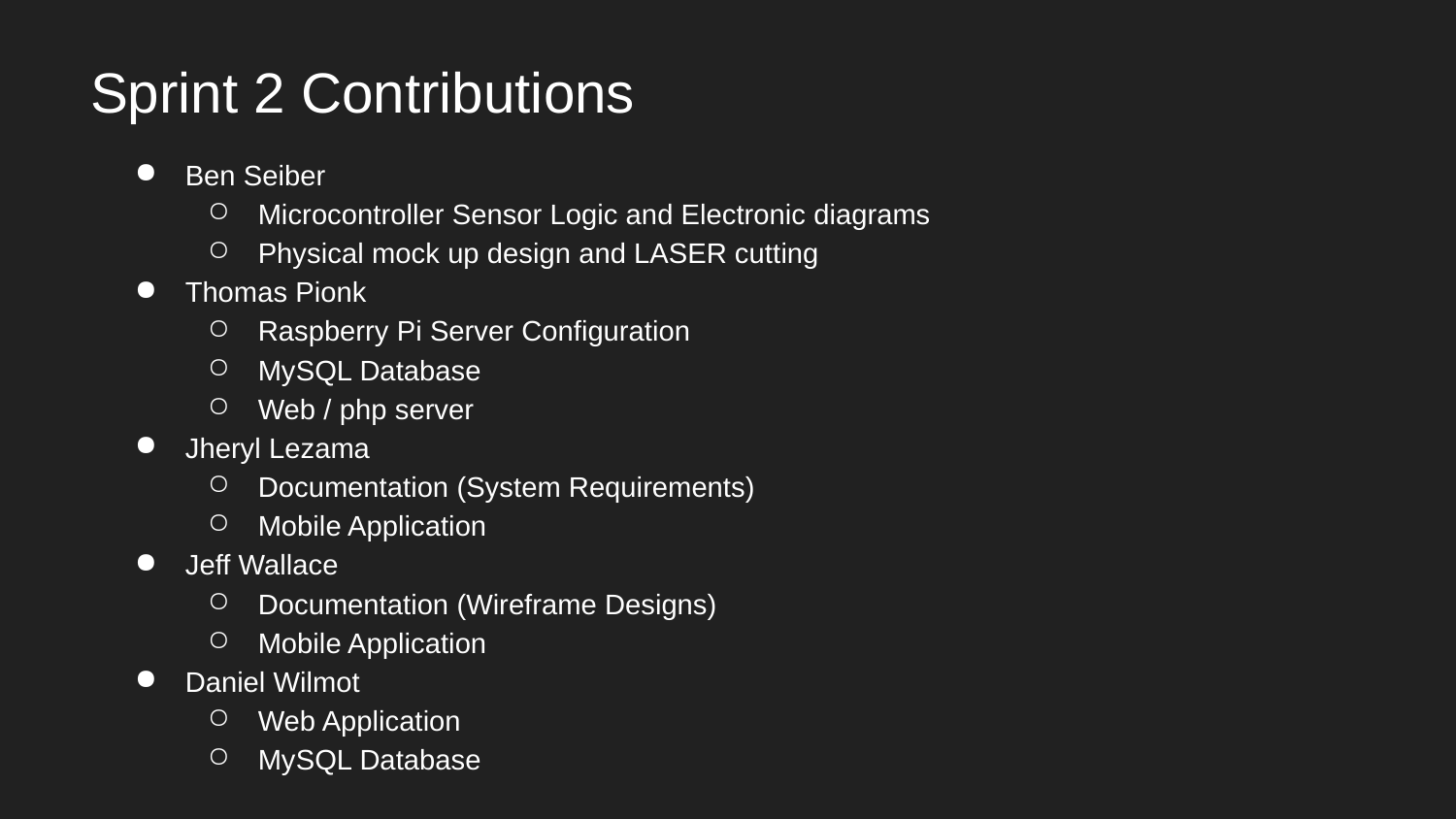

# Sprint 2 Contributions

Ben Seiber
Microcontroller Sensor Logic and Electronic diagrams
Physical mock up design and LASER cutting
Thomas Pionk
Raspberry Pi Server Configuration
MySQL Database
Web / php server
Jheryl Lezama
Documentation (System Requirements)
Mobile Application
Jeff Wallace
Documentation (Wireframe Designs)
Mobile Application
Daniel Wilmot
Web Application
MySQL Database